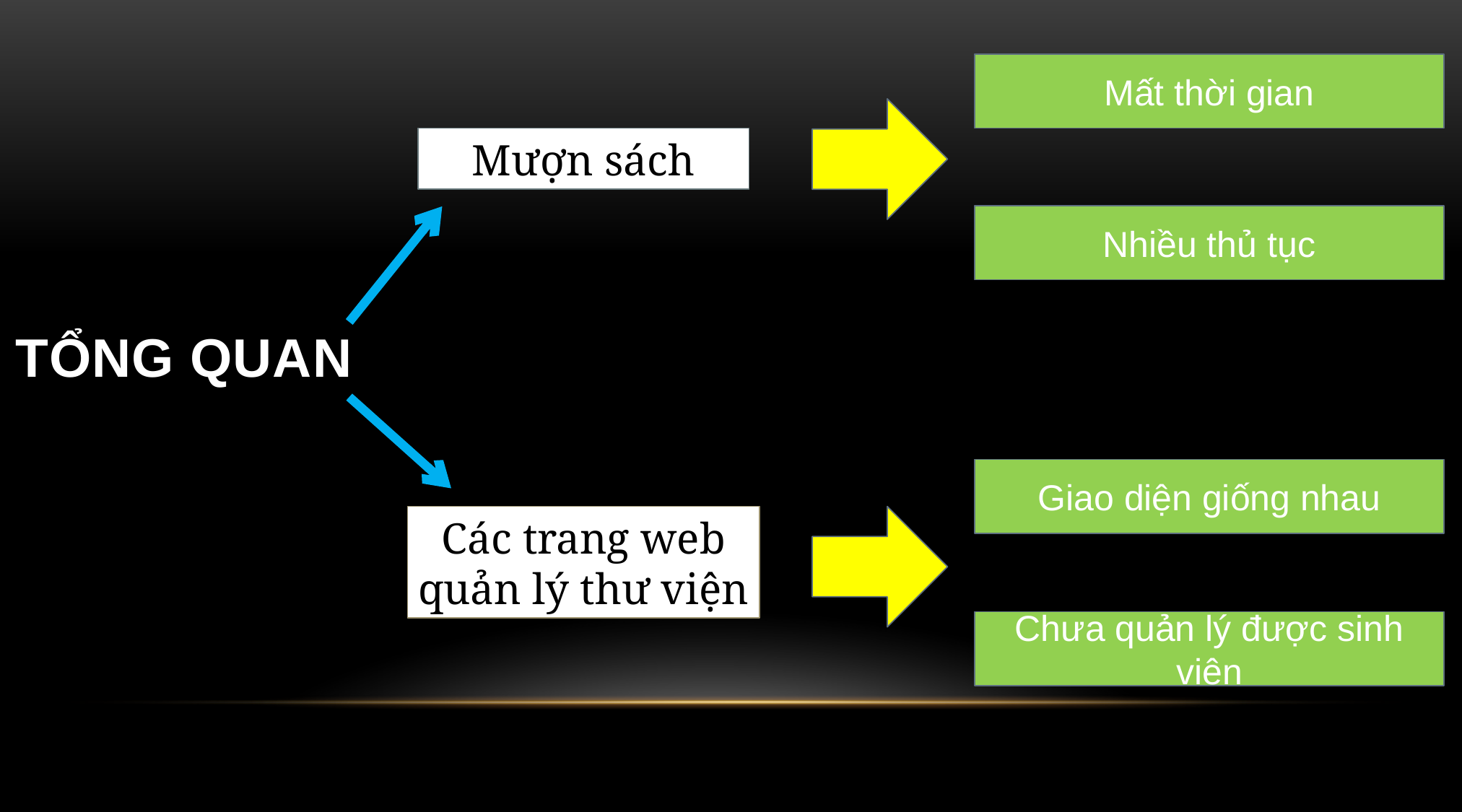

Mất thời gian

Mượn sách
Nhiều thủ tục
# TỔNG QUAN
Giao diện giống nhau
Các trang web
quản lý thư viện

Chưa quản lý được sinh viên